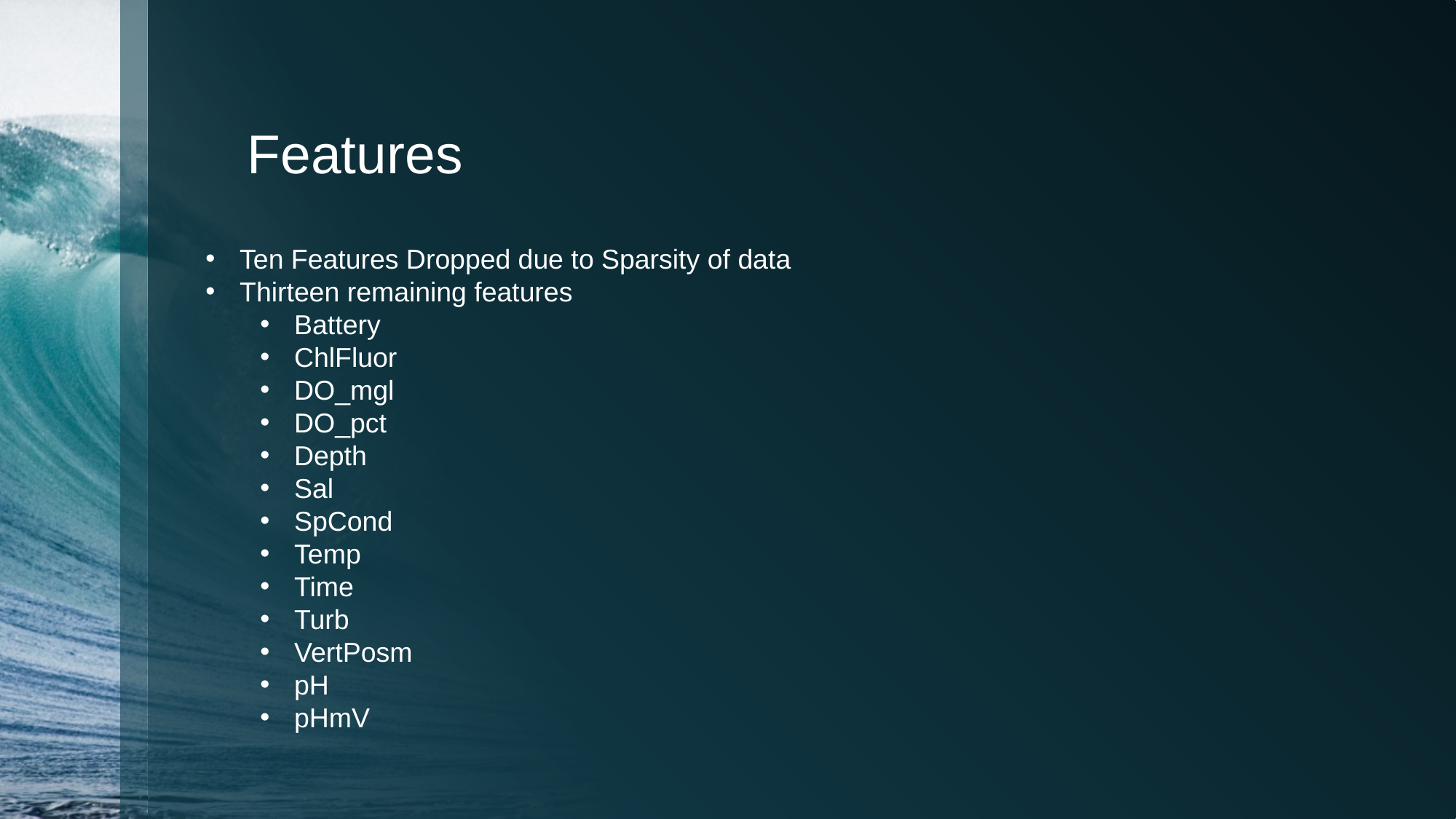

# Features
Ten Features Dropped due to Sparsity of data
Thirteen remaining features
Battery
ChlFluor
DO_mgl
DO_pct
Depth
Sal
SpCond
Temp
Time
Turb
VertPosm
pH
pHmV